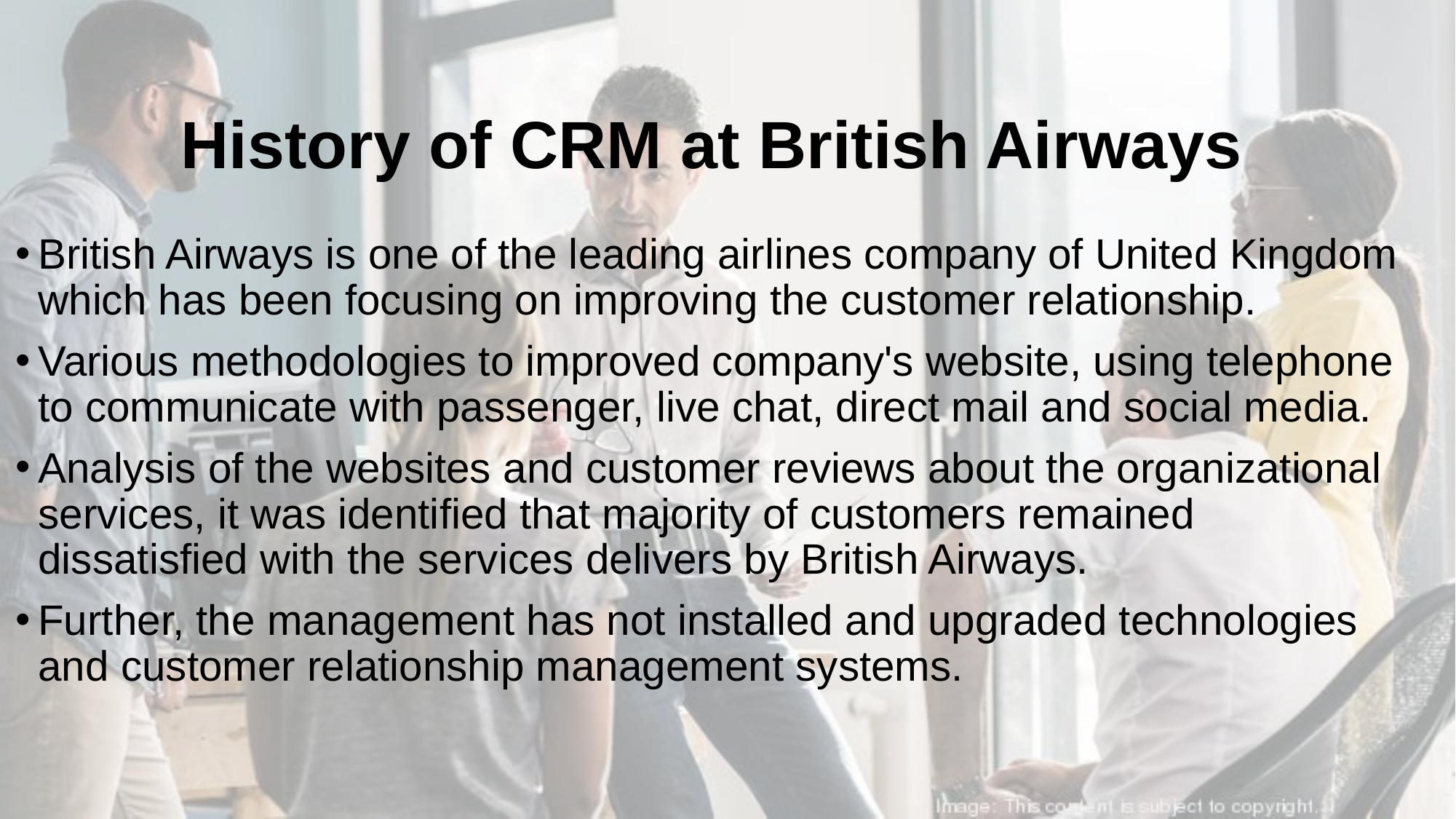

History of CRM at British Airways

British Airways is one of the leading airlines company of United Kingdom which has been focusing on improving the customer relationship.
Various methodologies to improved company's website, using telephone to communicate with passenger, live chat, direct mail and social media.
Analysis of the websites and customer reviews about the organizational services, it was identified that majority of customers remained dissatisfied with the services delivers by British Airways.
Further, the management has not installed and upgraded technologies and customer relationship management systems.